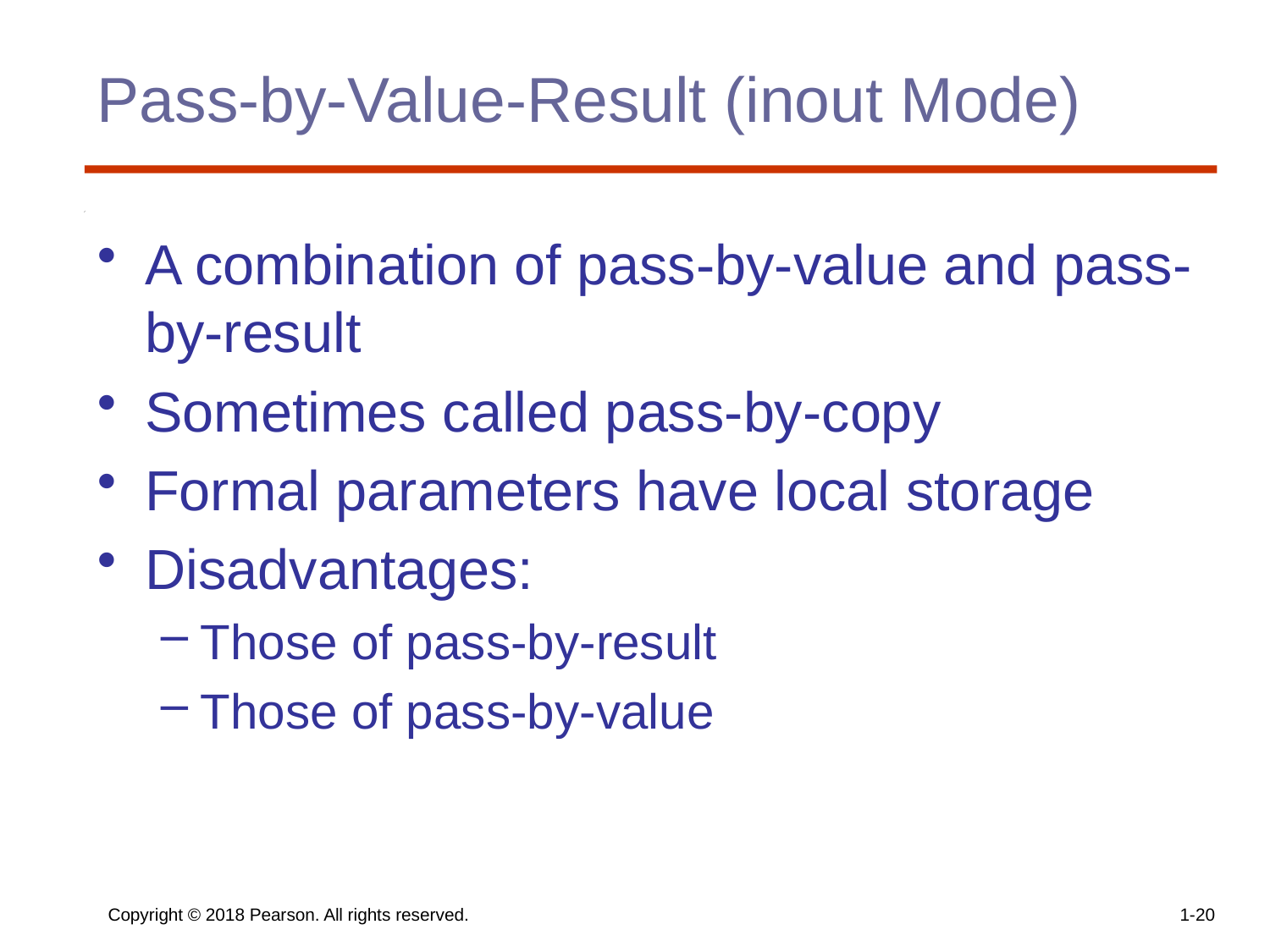

# Pass-by-Value-Result (inout Mode)
A combination of pass-by-value and pass-by-result
Sometimes called pass-by-copy
Formal parameters have local storage
Disadvantages:
Those of pass-by-result
Those of pass-by-value
Copyright © 2018 Pearson. All rights reserved.
1-20